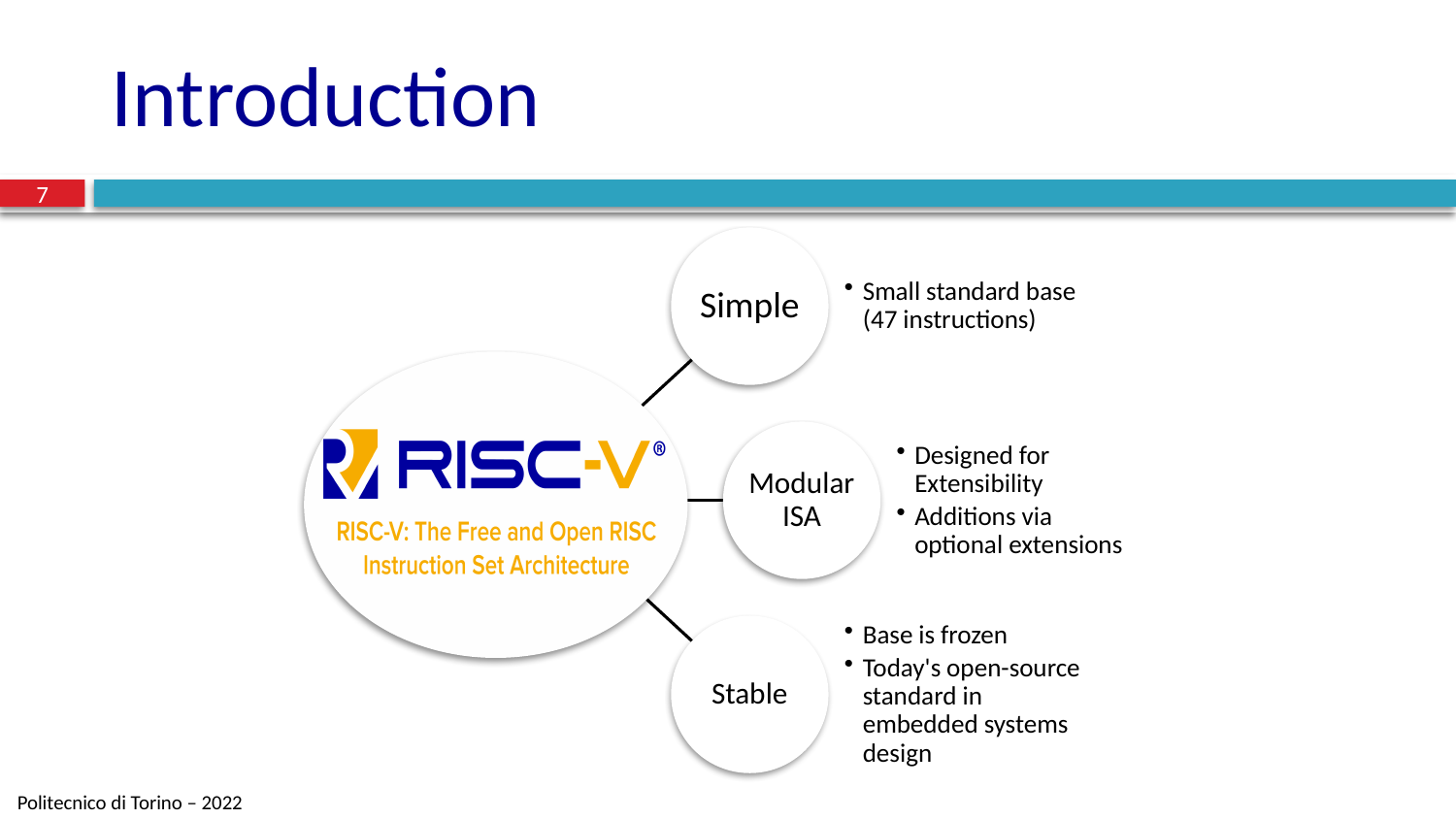

# Introduction
7
Simple
Small standard base (47 instructions)
Modular ISA
Designed for Extensibility
Additions via optional extensions
Stable
Base is frozen
Today's open-source standard in embedded systems design